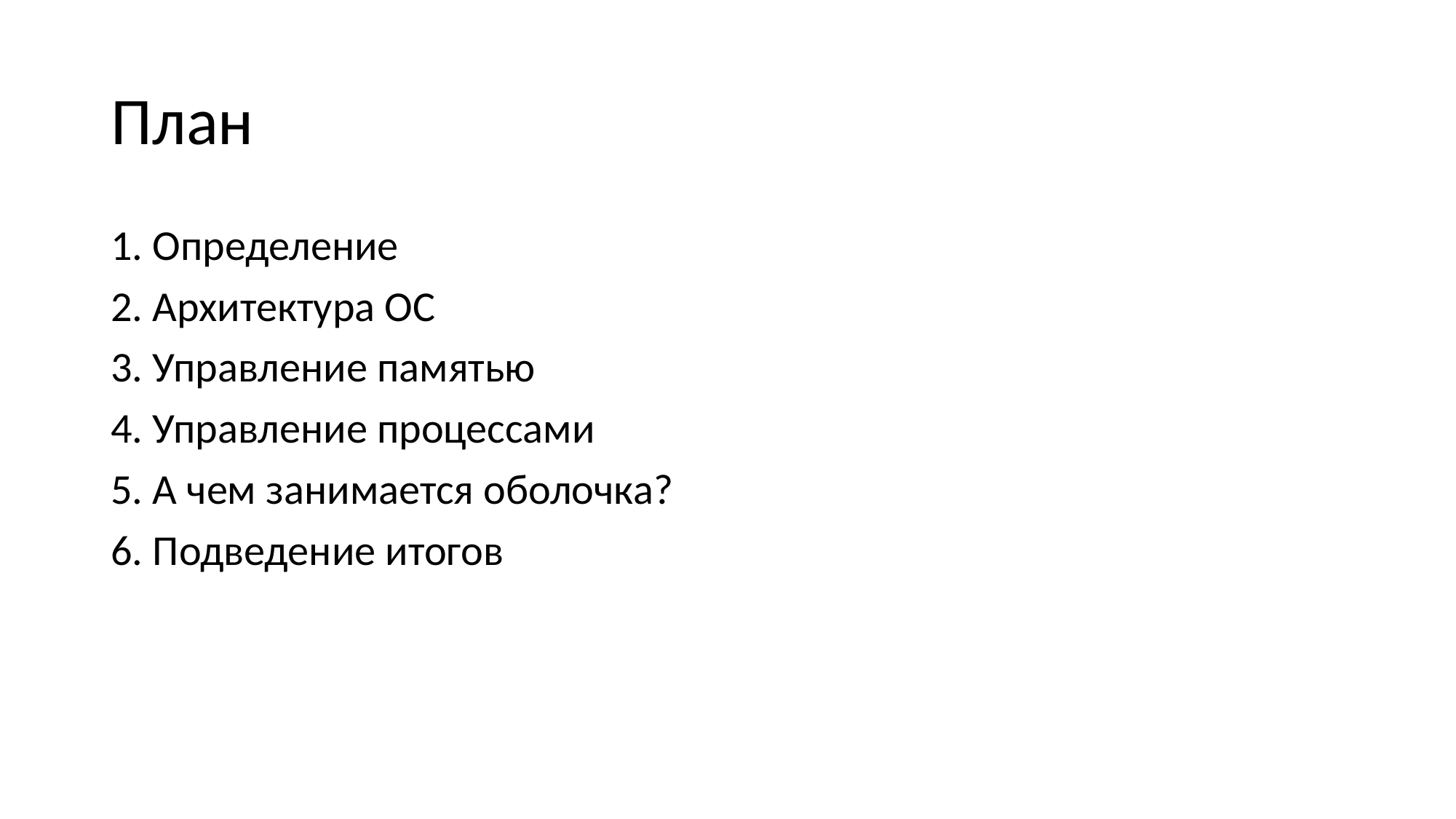

# План
1. Определение
2. Архитектура ОС
3. Управление памятью
4. Управление процессами
5. А чем занимается оболочка?
6. Подведение итогов